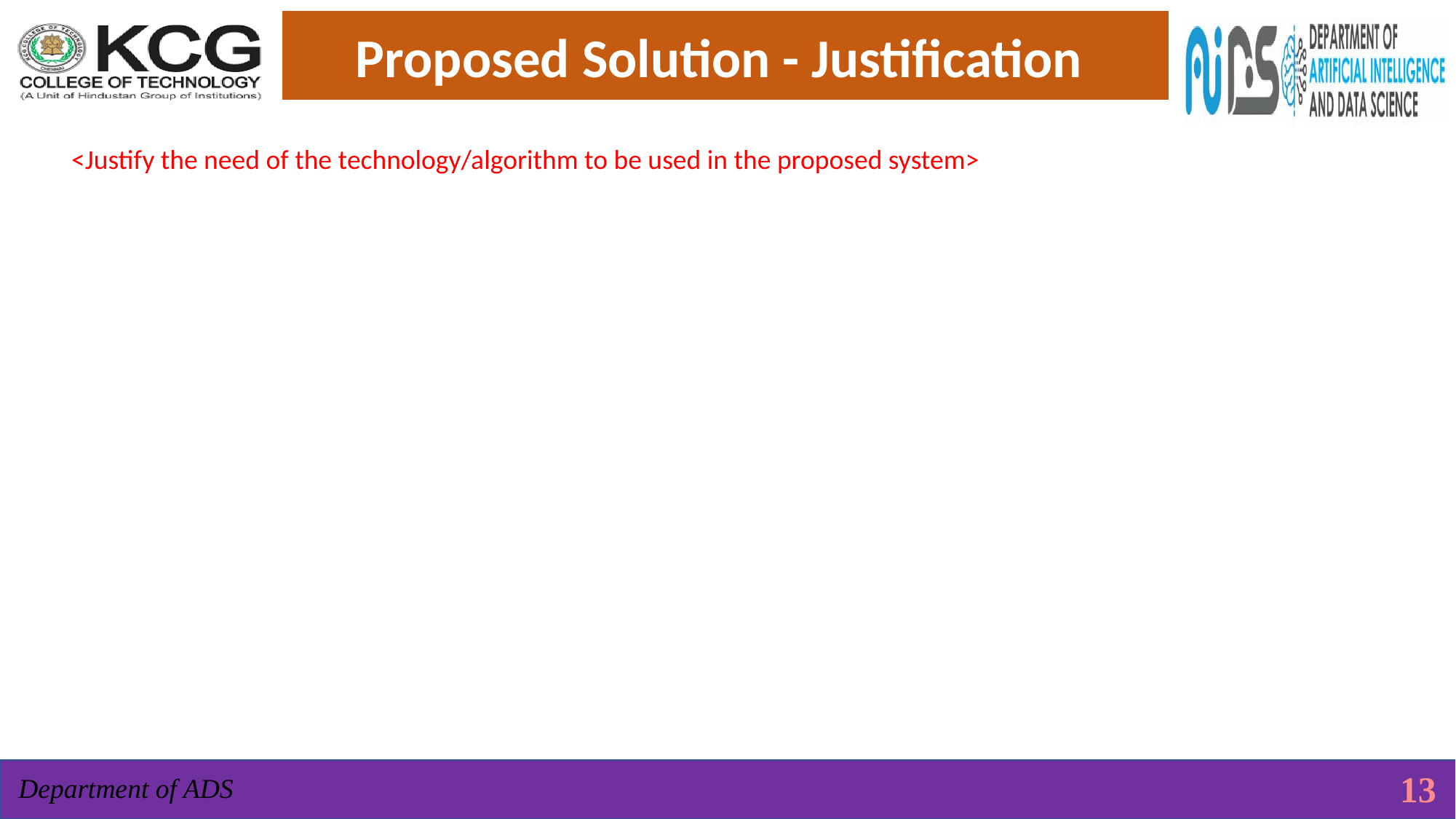

Proposed Solution - Justification
<Justify the need of the technology/algorithm to be used in the proposed system>
13